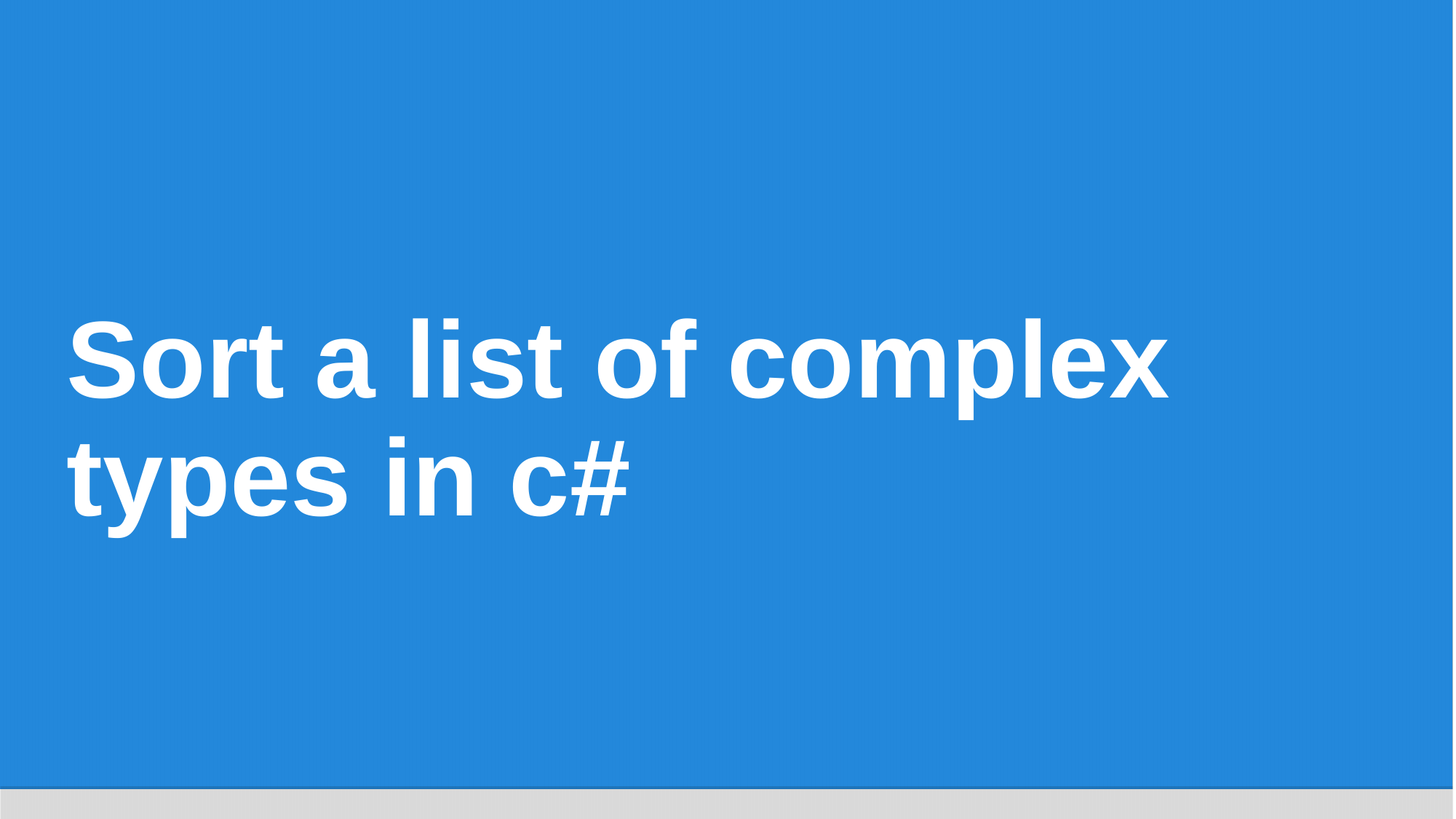

# Sort a list of complex types in c#